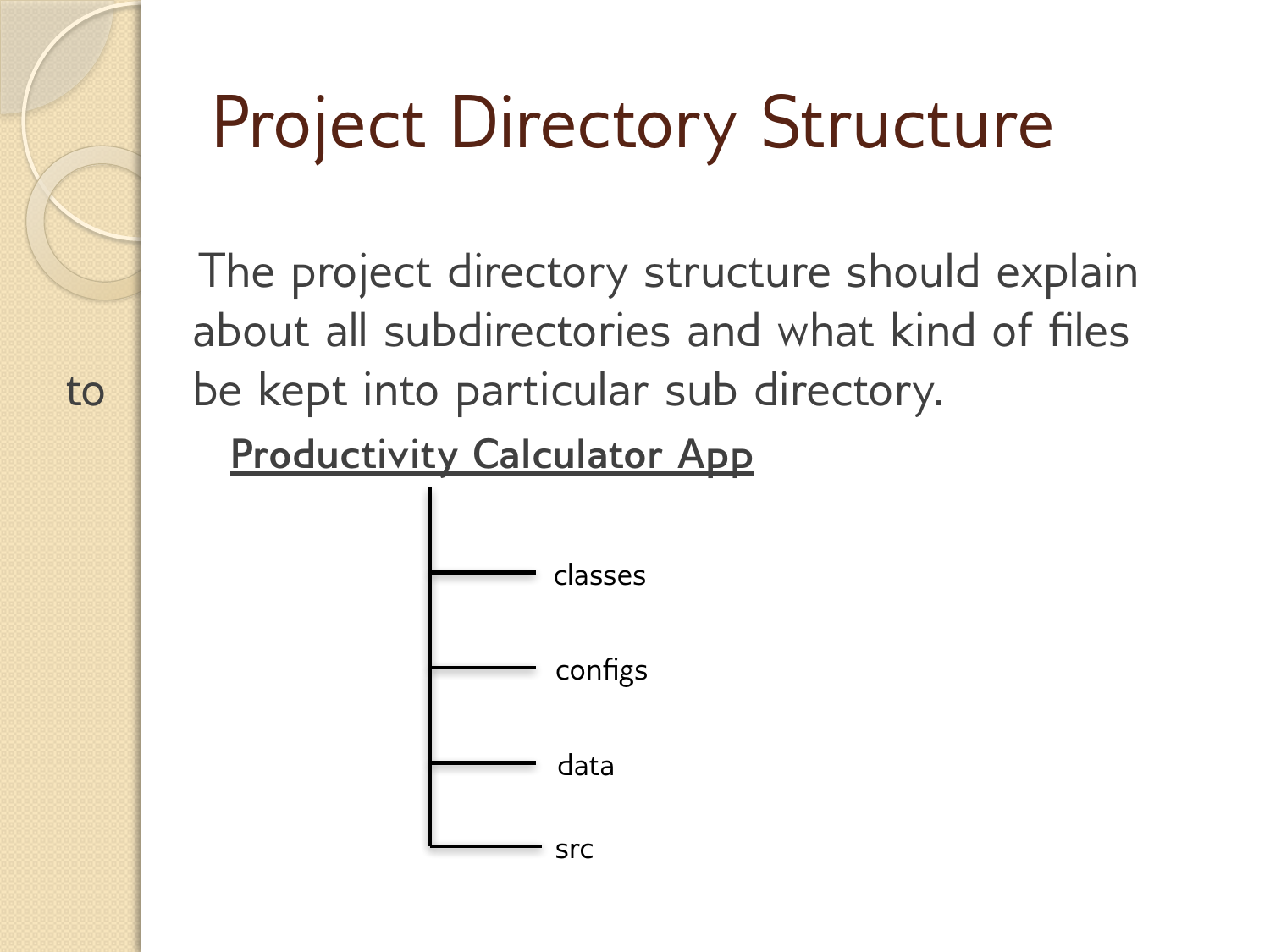

# Project Directory Structure
         The project directory structure should explain      	about all subdirectories and what kind of files to 	be kept into particular sub directory.
            Productivity Calculator App
classes
configs
data
src